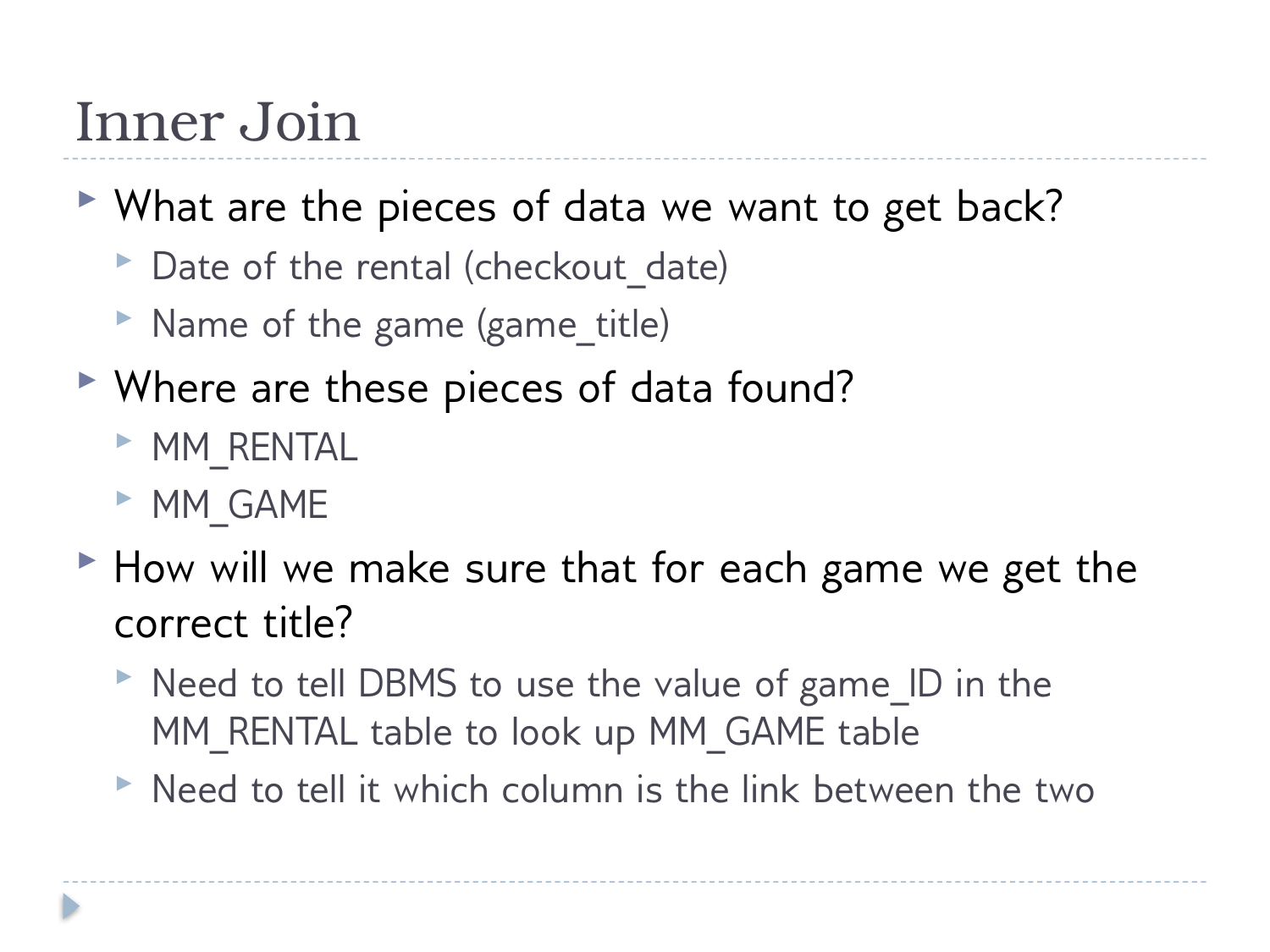

# Inner Join
What are the pieces of data we want to get back?
Date of the rental (checkout_date)
Name of the game (game_title)
Where are these pieces of data found?
MM_RENTAL
MM_GAME
How will we make sure that for each game we get the correct title?
Need to tell DBMS to use the value of game_ID in the MM_RENTAL table to look up MM_GAME table
Need to tell it which column is the link between the two